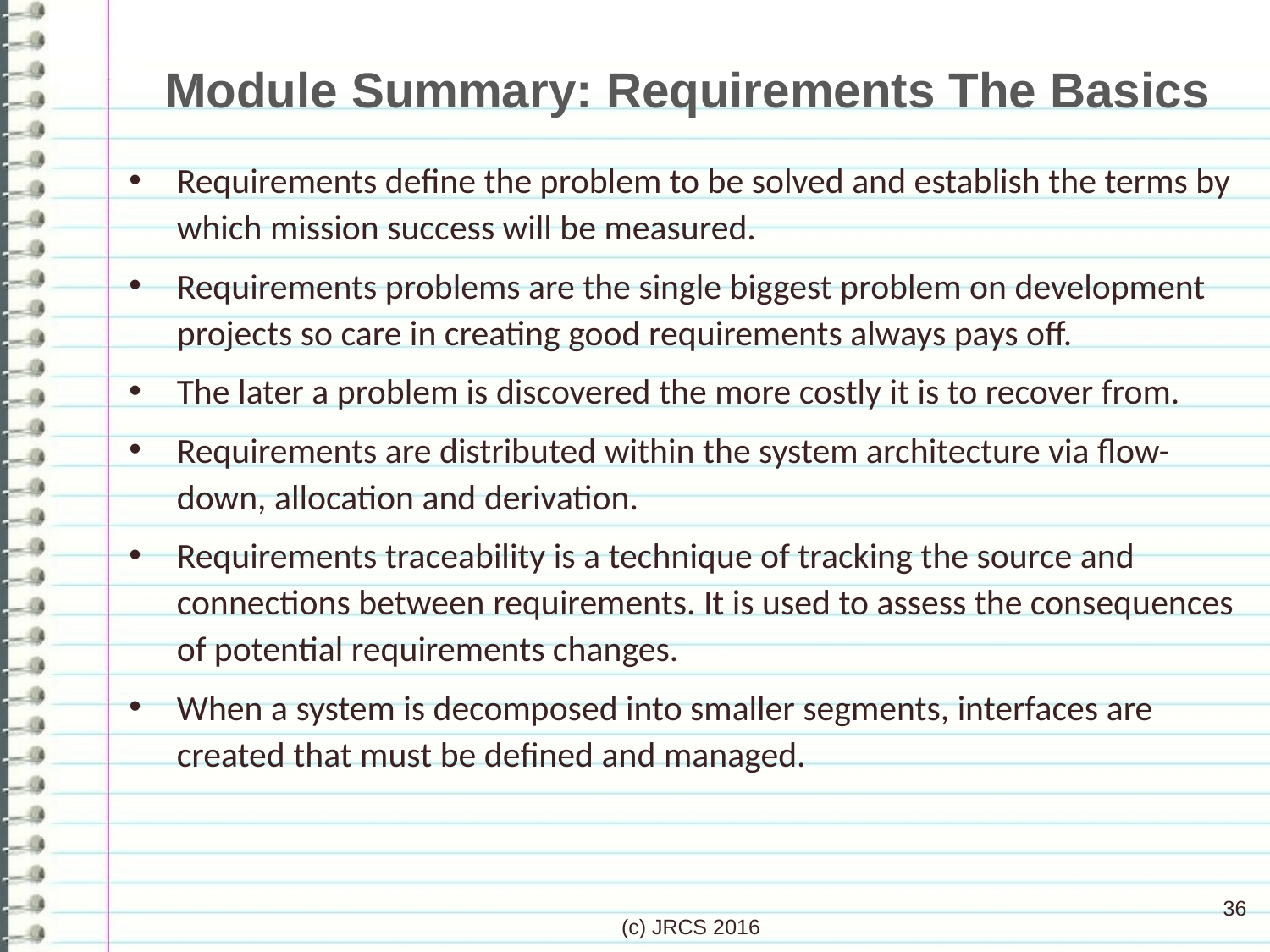

# Module Summary: Requirements The Basics
Requirements define the problem to be solved and establish the terms by which mission success will be measured.
Requirements problems are the single biggest problem on development projects so care in creating good requirements always pays off.
The later a problem is discovered the more costly it is to recover from.
Requirements are distributed within the system architecture via flow-down, allocation and derivation.
Requirements traceability is a technique of tracking the source and connections between requirements. It is used to assess the consequences of potential requirements changes.
When a system is decomposed into smaller segments, interfaces are created that must be defined and managed.
36
(c) JRCS 2016